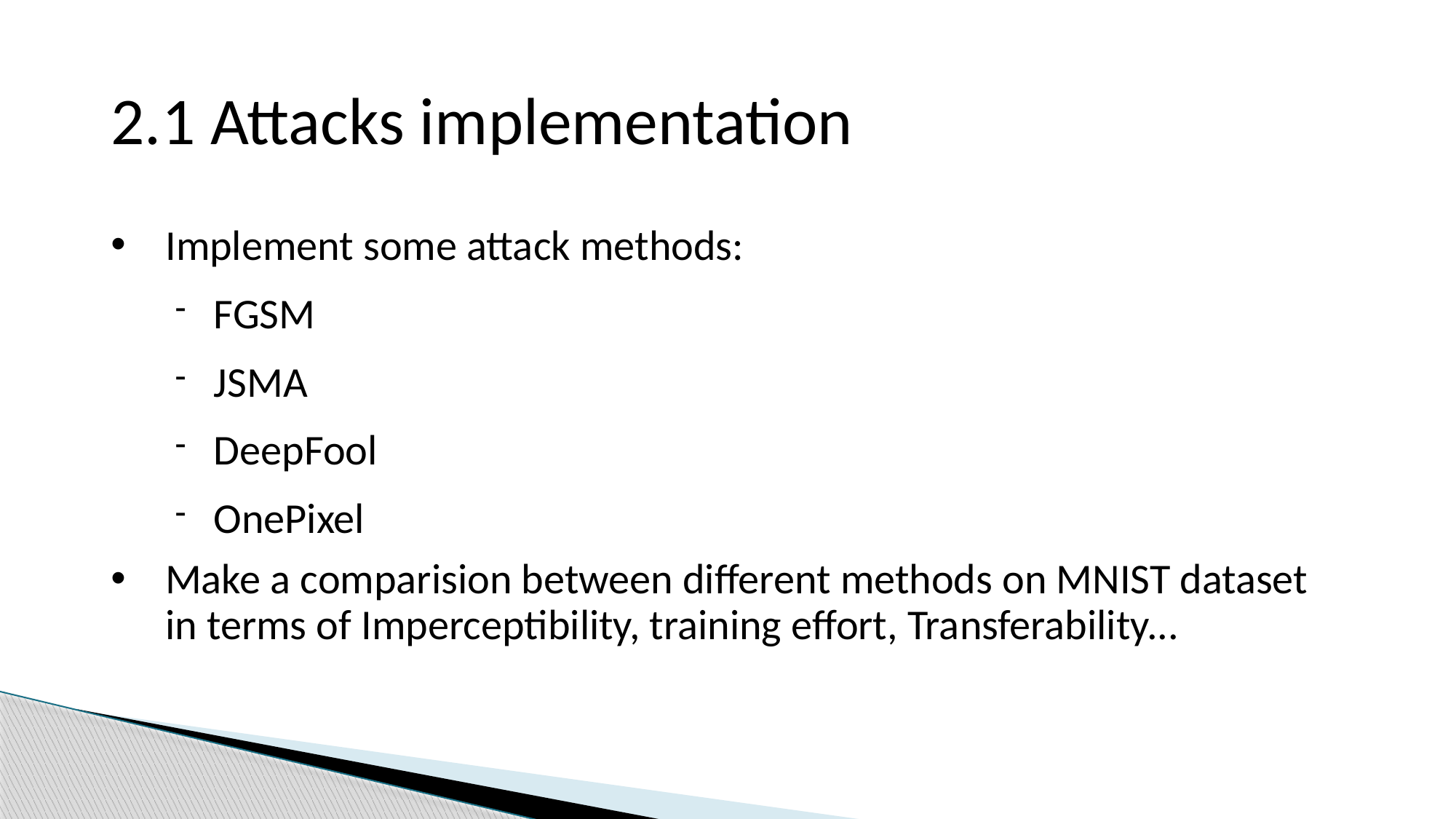

2.1 Attacks implementation
Implement some attack methods:
FGSM
JSMA
DeepFool
OnePixel
Make a comparision between different methods on MNIST dataset in terms of Imperceptibility, training effort, Transferability...